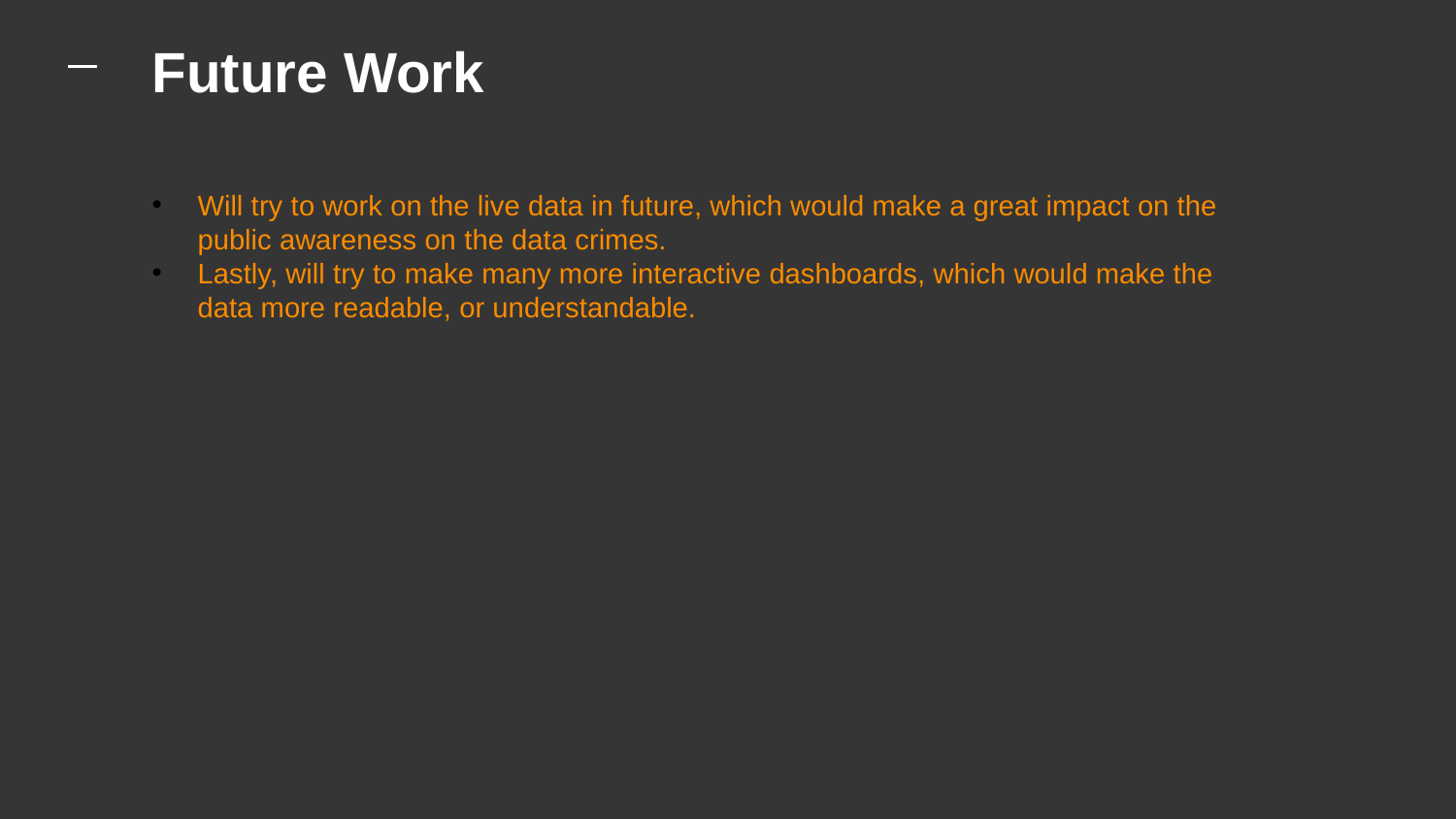

# Future Work
Will try to work on the live data in future, which would make a great impact on the public awareness on the data crimes.
Lastly, will try to make many more interactive dashboards, which would make the data more readable, or understandable.